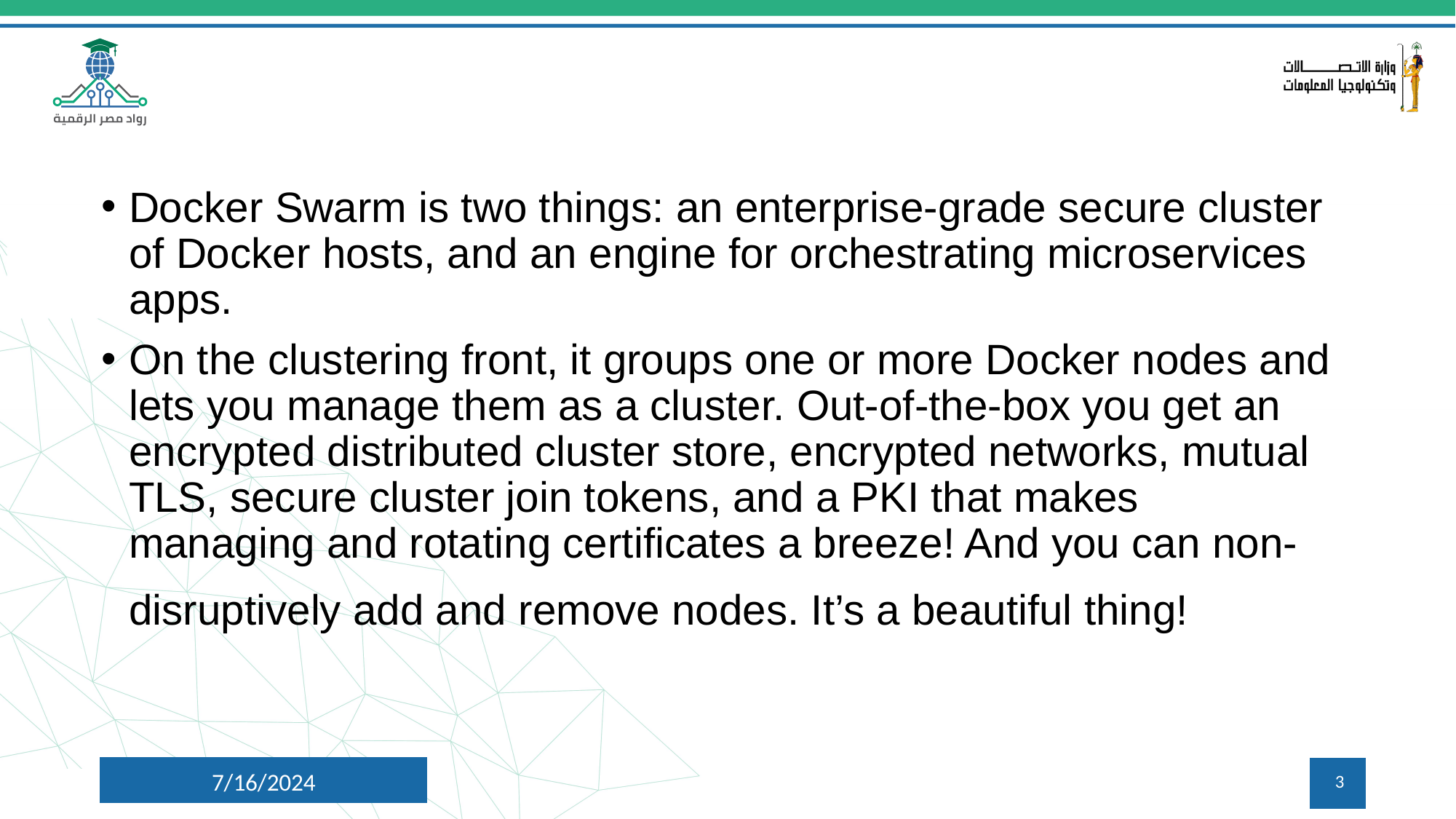

Docker Swarm is two things: an enterprise-grade secure cluster of Docker hosts, and an engine for orchestrating microservices apps.
On the clustering front, it groups one or more Docker nodes and lets you manage them as a cluster. Out-of-the-box you get an encrypted distributed cluster store, encrypted networks, mutual TLS, secure cluster join tokens, and a PKI that makes managing and rotating certificates a breeze! And you can non-disruptively add and remove nodes. It’s a beautiful thing!
7/16/2024

3